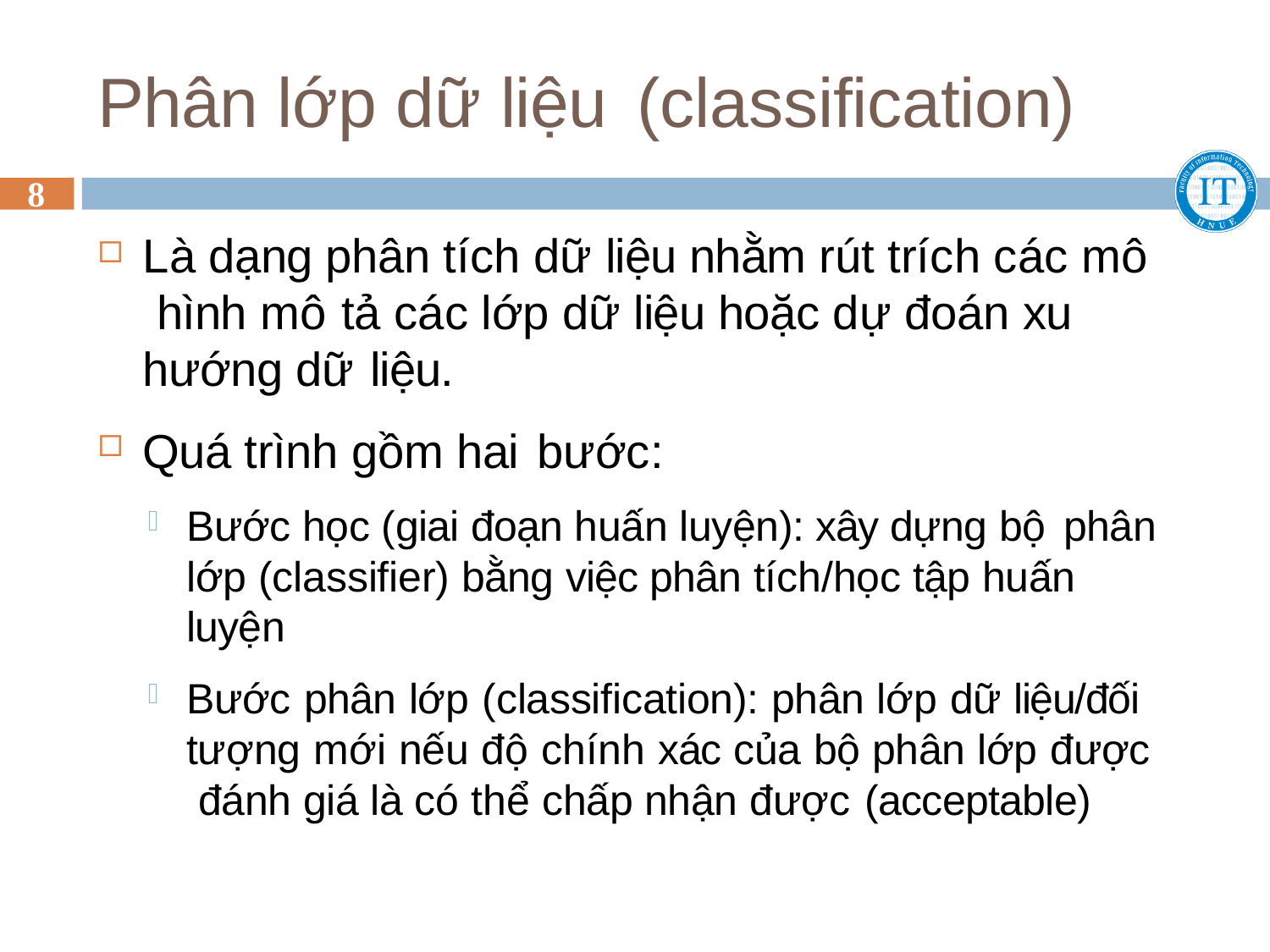

# Phân lớp dữ liệu (classification)
8
Là dạng phân tích dữ liệu nhằm rút trích các mô  hình mô tả các lớp dữ liệu hoặc dự đoán xu  hướng dữ liệu.
Quá trình gồm hai bước:
Bước học (giai đoạn huấn luyện): xây dựng bộ phân
lớp (classifier) bằng việc phân tích/học tập huấn luyện
Bước phân lớp (classification): phân lớp dữ liệu/đối  tượng mới nếu độ chính xác của bộ phân lớp được  đánh giá là có thể chấp nhận được (acceptable)